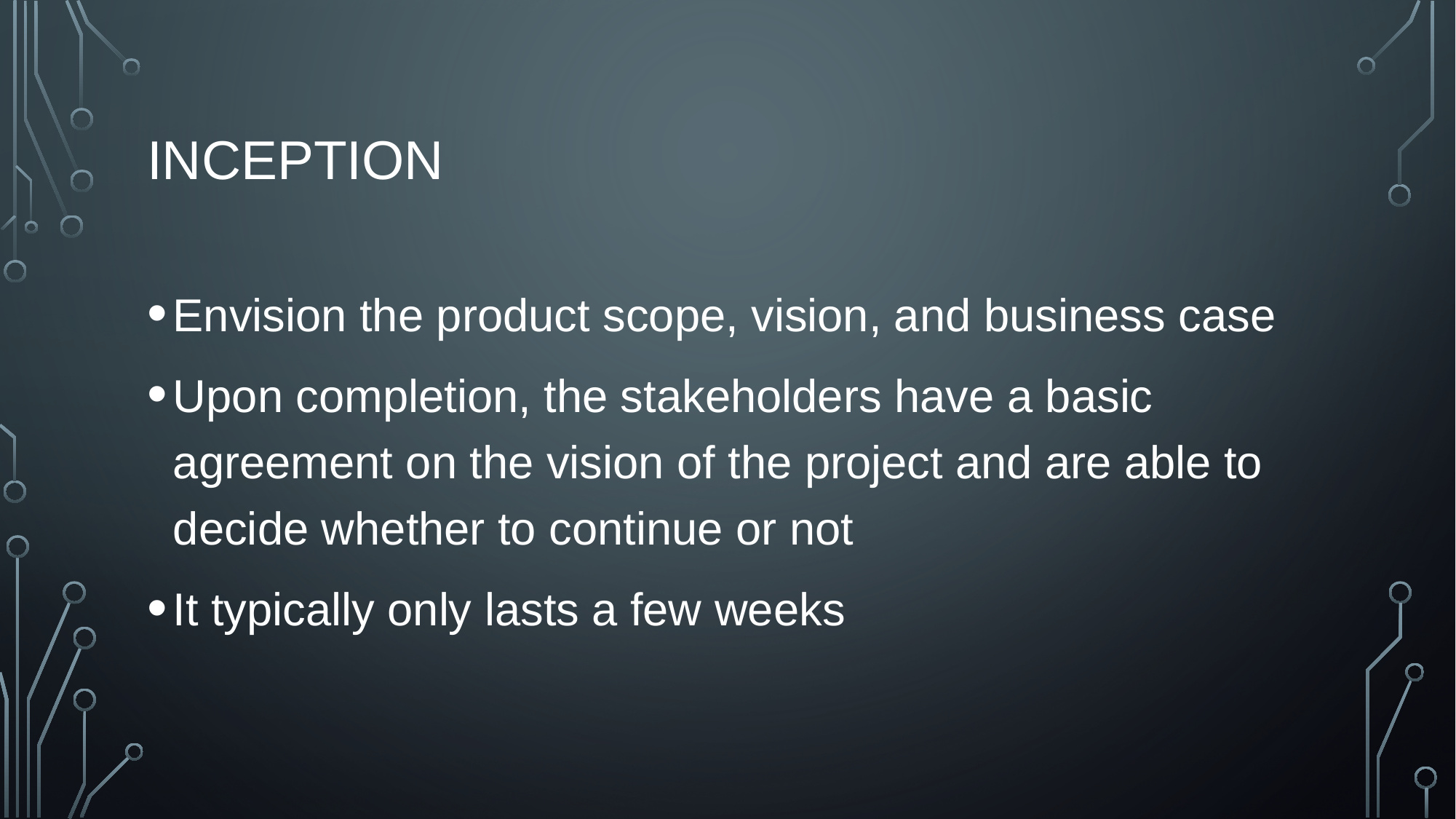

# Inception
Envision the product scope, vision, and business case
Upon completion, the stakeholders have a basic agreement on the vision of the project and are able to decide whether to continue or not
It typically only lasts a few weeks